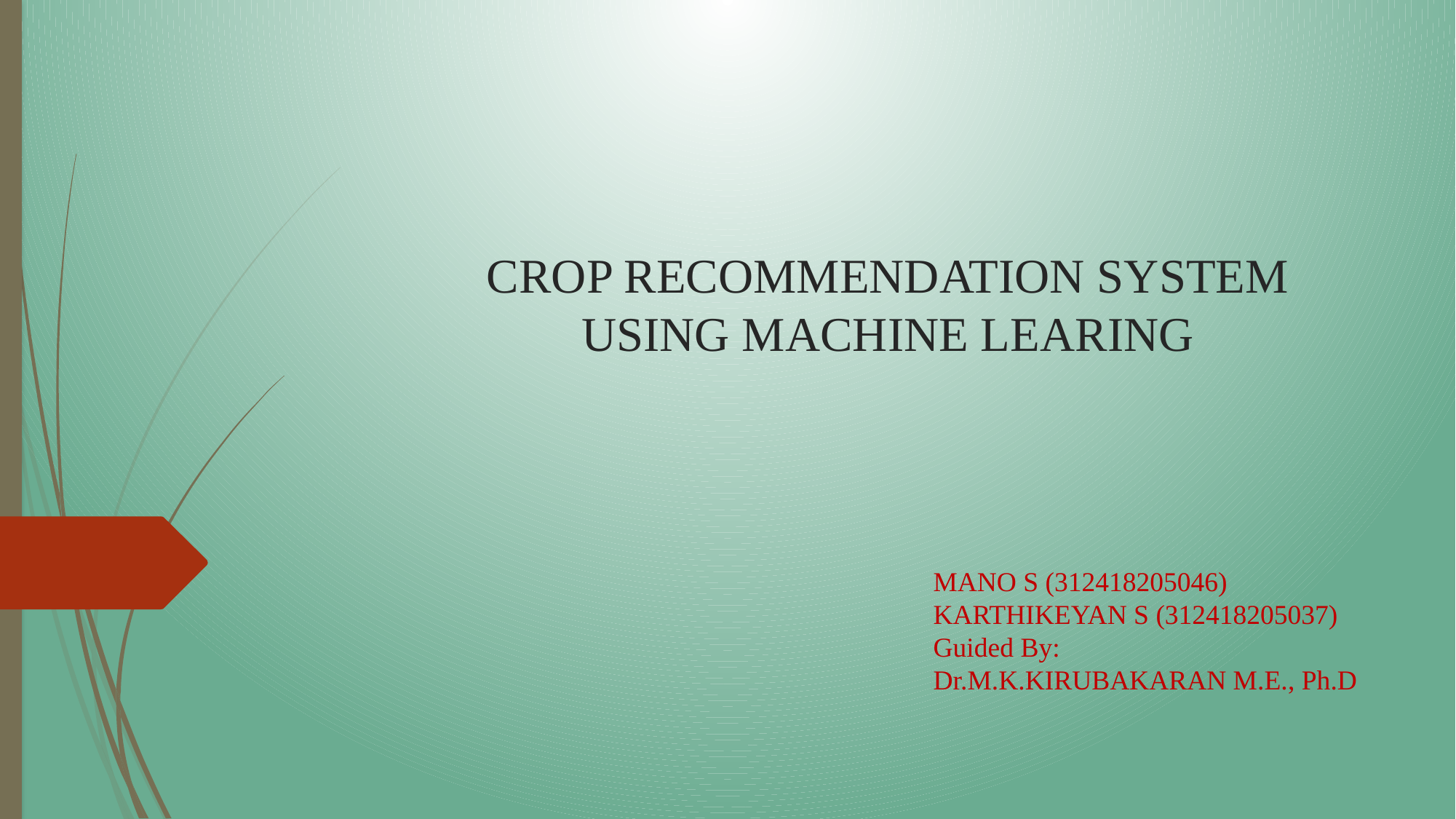

# CROP RECOMMENDATION SYSTEM USING MACHINE LEARING
MANO S (312418205046)
KARTHIKEYAN S (312418205037)
Guided By:
Dr.M.K.KIRUBAKARAN M.E., Ph.D